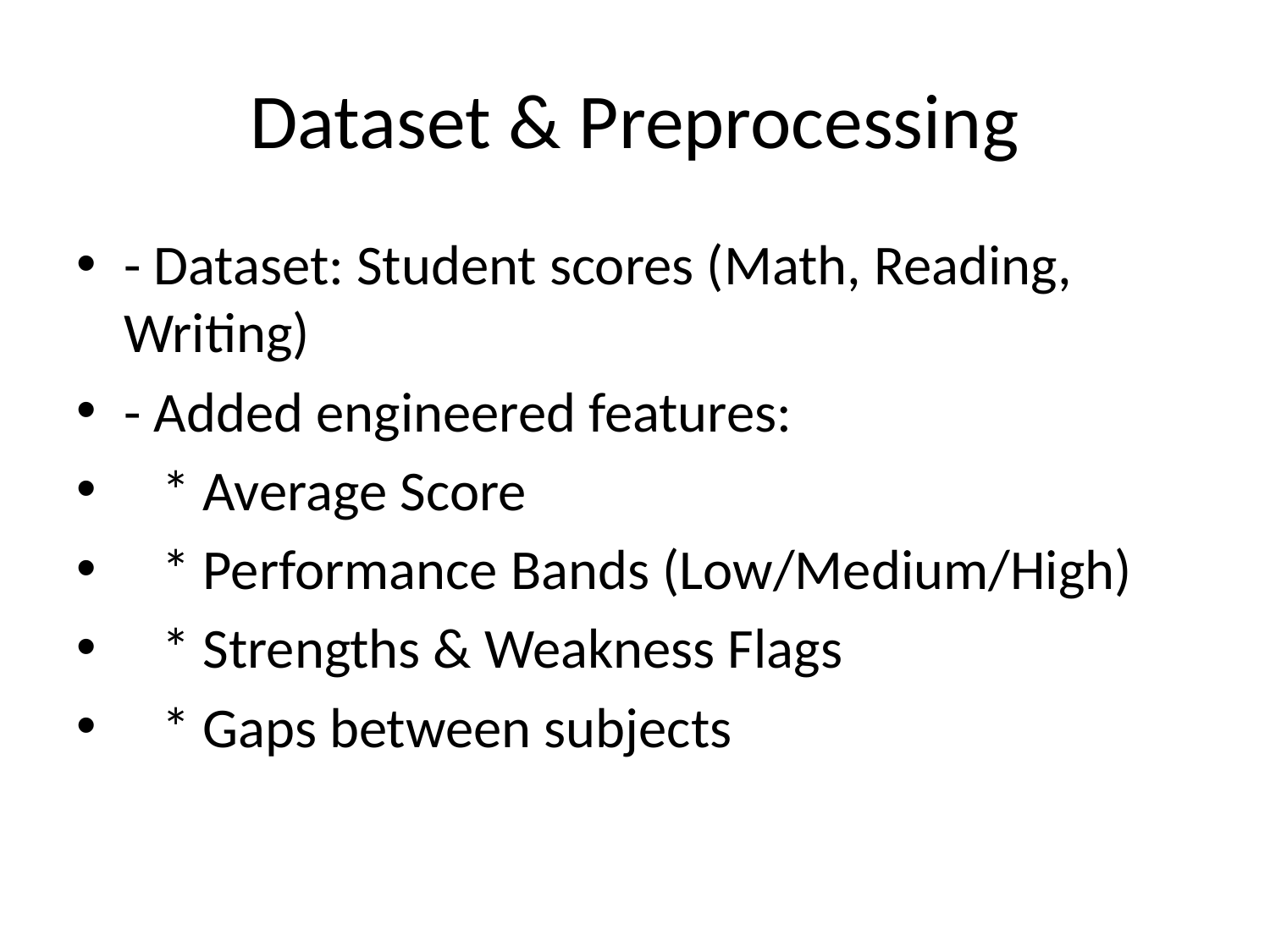

# Dataset & Preprocessing
- Dataset: Student scores (Math, Reading, Writing)
- Added engineered features:
   * Average Score
   * Performance Bands (Low/Medium/High)
   * Strengths & Weakness Flags
   * Gaps between subjects